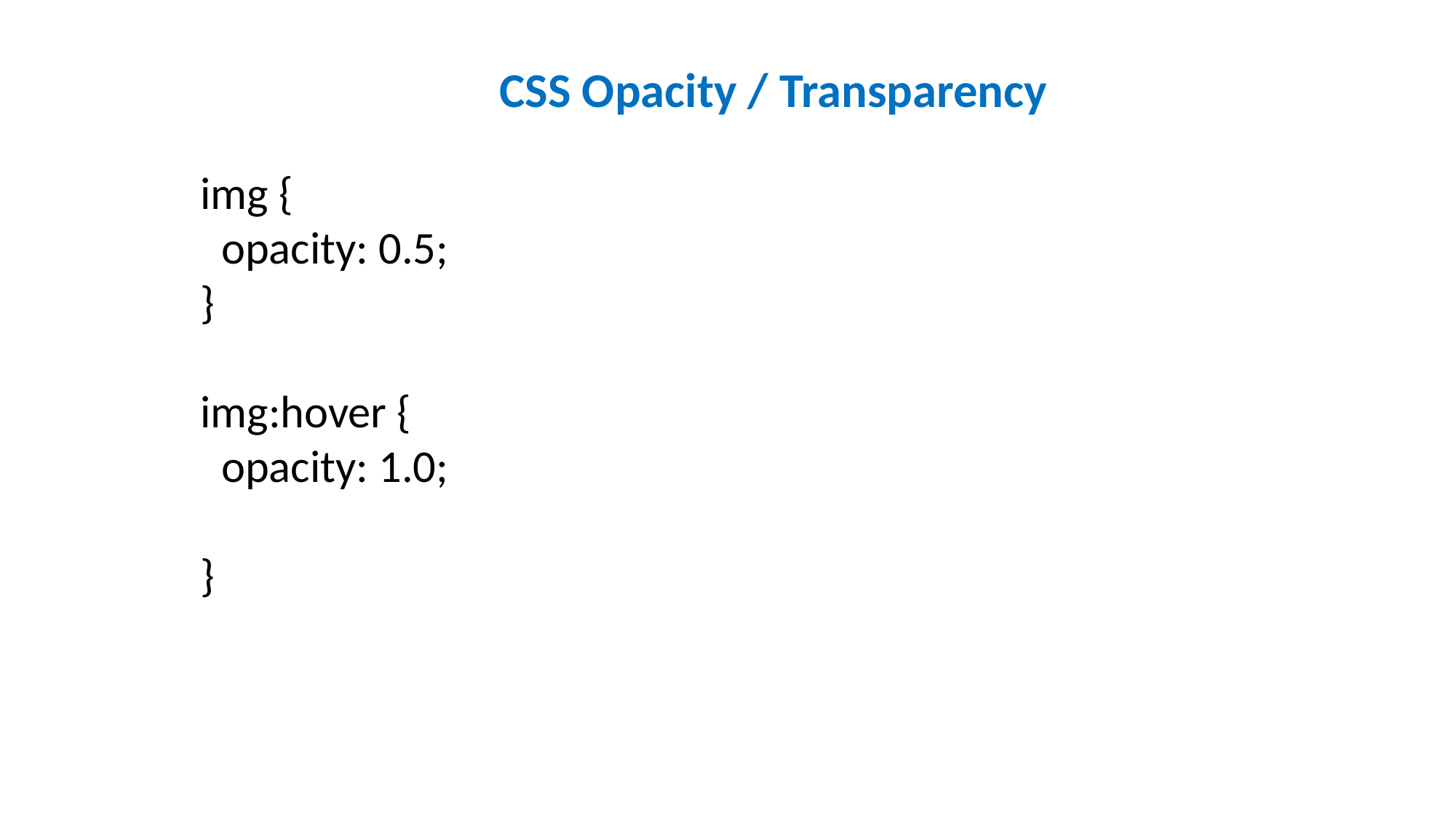

CSS Opacity / Transparency
img {
  opacity: 0.5;
}

img:hover {
  opacity: 1.0;

}